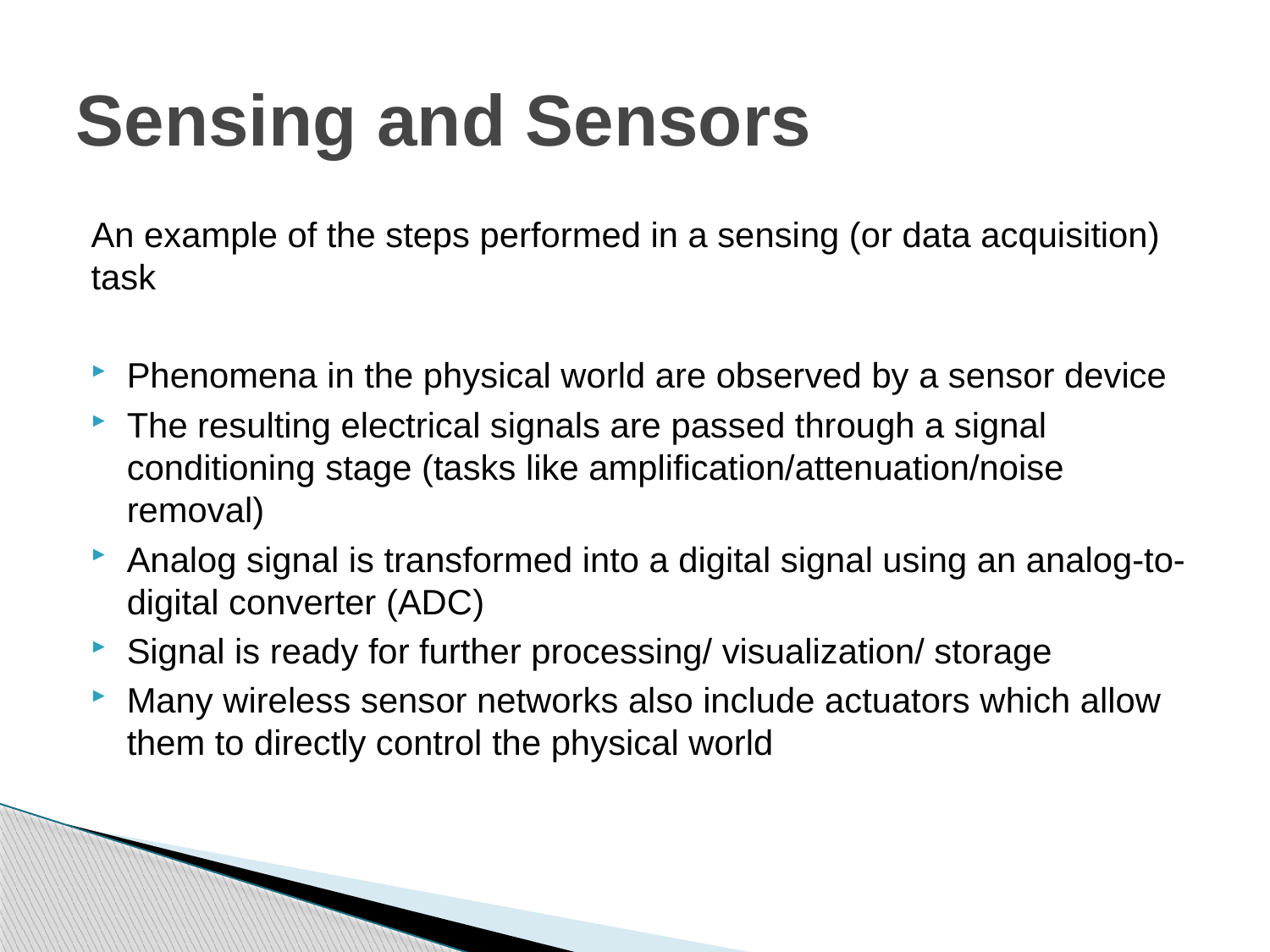

# Sensing and Sensors
An example of the steps performed in a sensing (or data acquisition) task

Phenomena in the physical world are observed by a sensor device
The resulting electrical signals are passed through a signal conditioning stage (tasks like amplification/attenuation/noise removal)
Analog signal is transformed into a digital signal using an analog-to-digital converter (ADC)
Signal is ready for further processing/ visualization/ storage
Many wireless sensor networks also include actuators which allow them to directly control the physical world